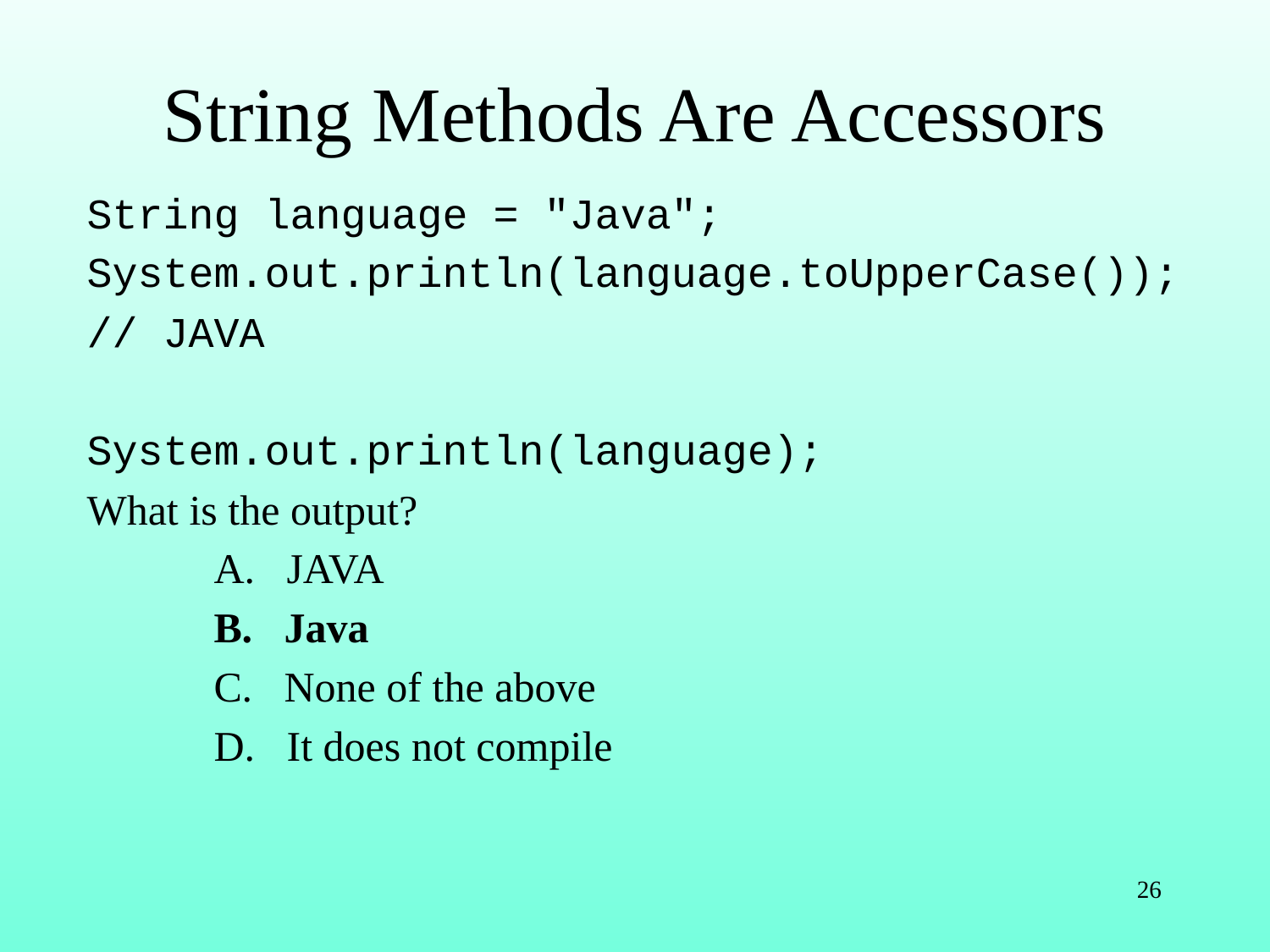

# String Methods Are Accessors
String language = "Java";
System.out.println(language.toUpperCase());
// JAVA

System.out.println(language);
What is the output?
	A.   JAVA
	B.   Java
	C.   None of the above
	D.   It does not compile
26